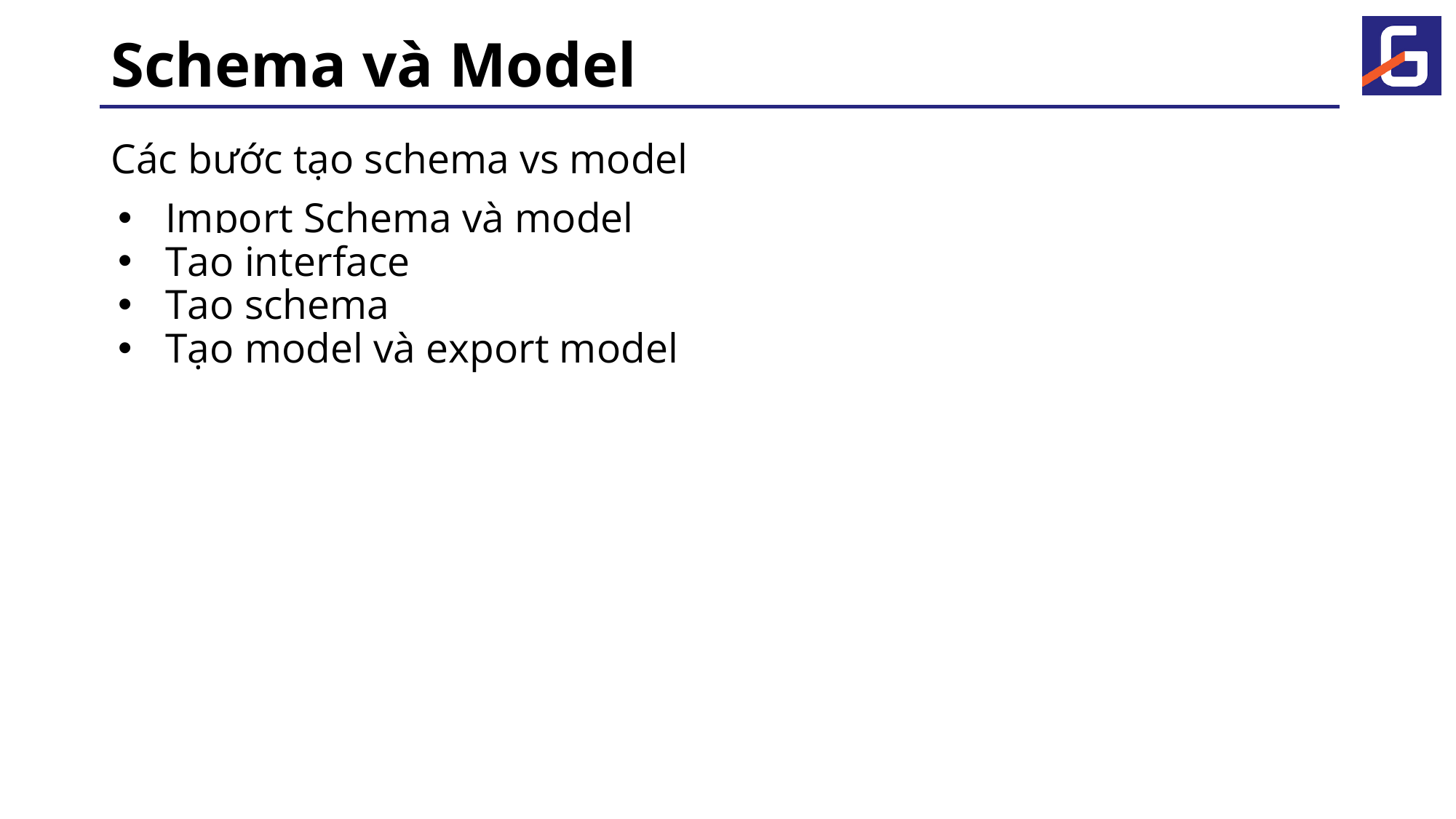

# Schema và Model
Các bước tạo schema vs model
Import Schema và model
Tạo interface
Tạo schema
Tạo model và export model